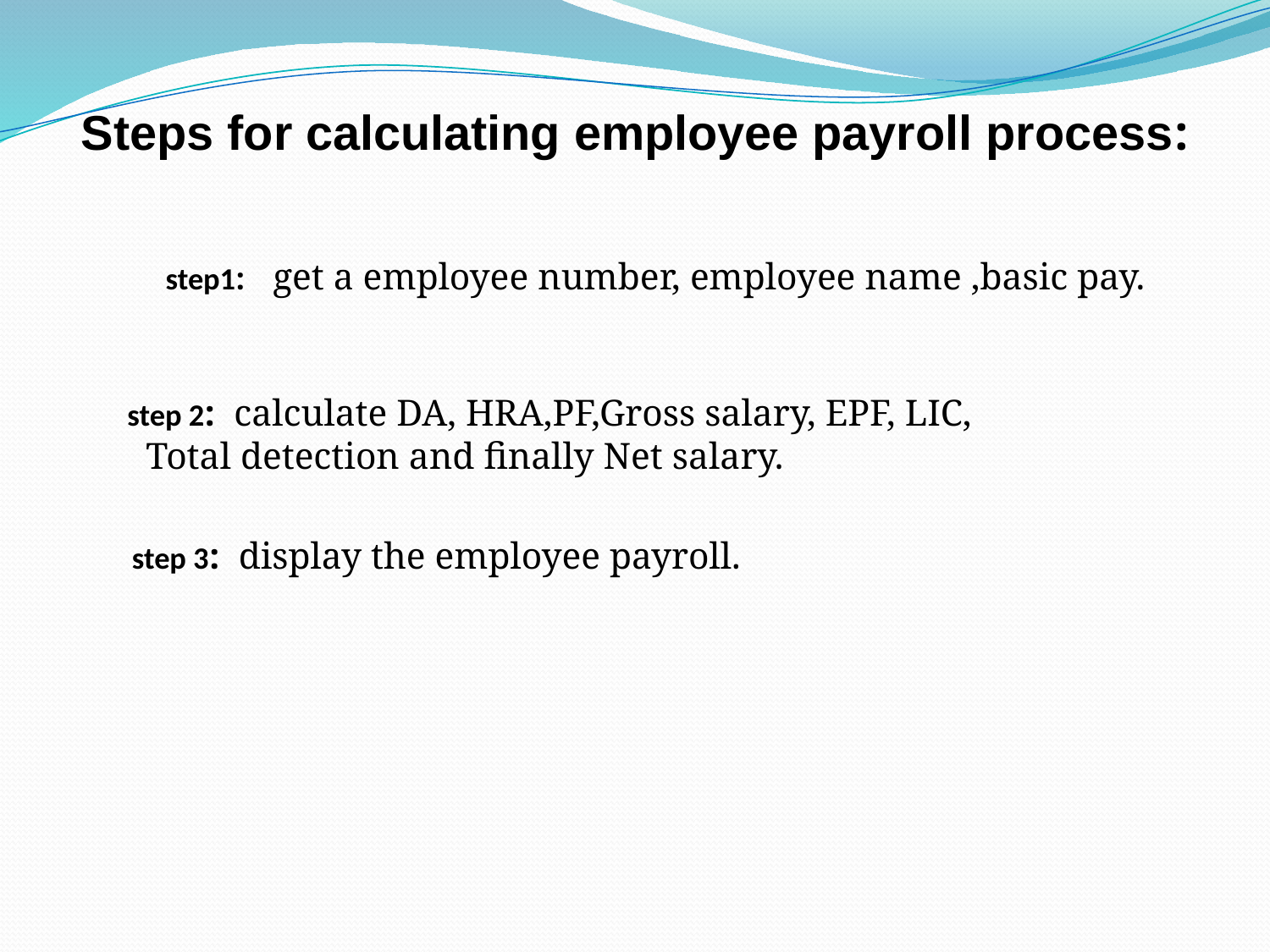

Steps for calculating employee payroll process:
 step1:   get a employee number, employee name ,basic pay.
  step 2:  calculate DA, HRA,PF,Gross salary, EPF, LIC,                            Total detection and finally Net salary.

      step 3:  display the employee payroll.